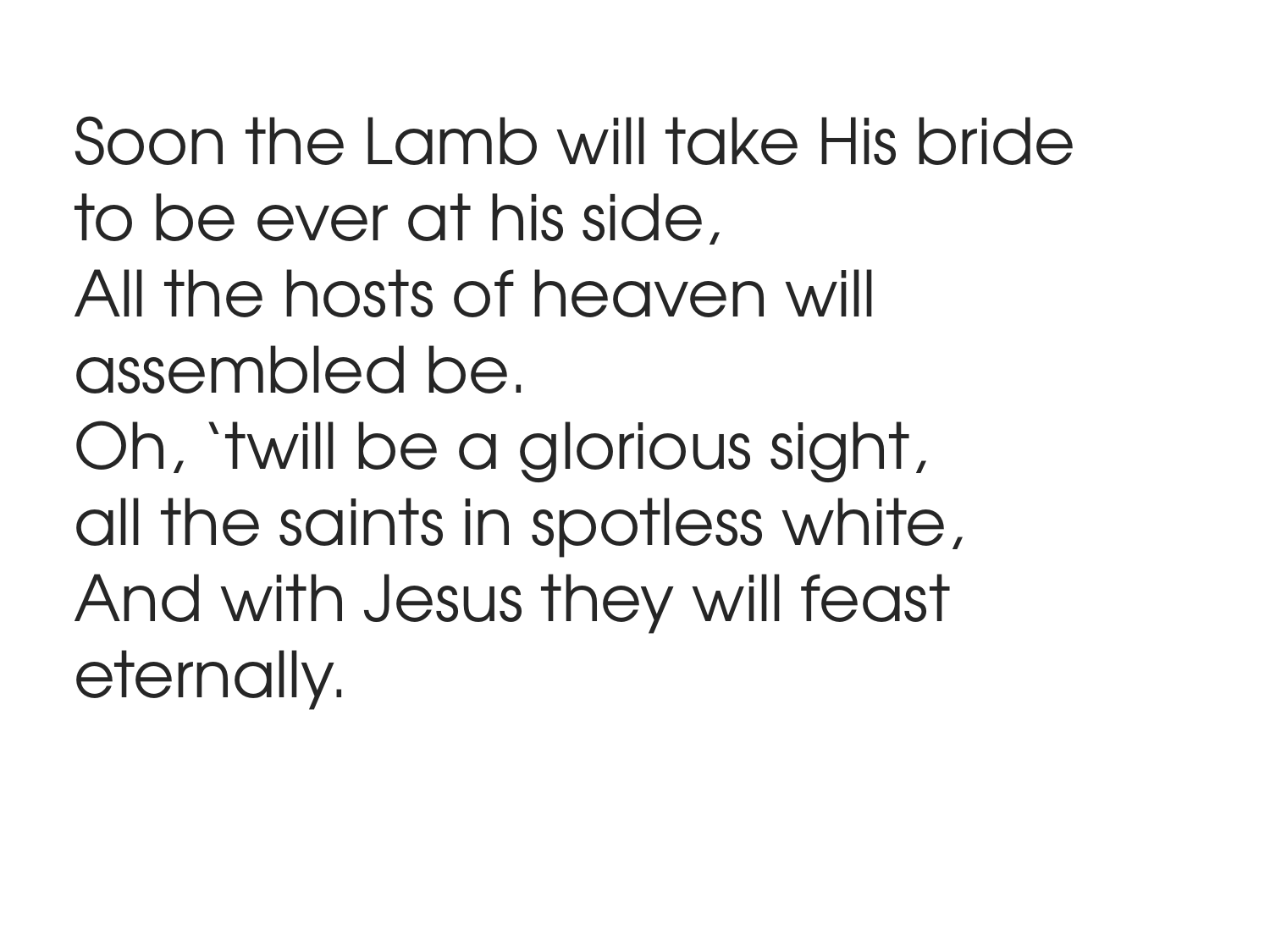

Soon the Lamb will take His bride
to be ever at his side,
All the hosts of heaven will assembled be.
Oh, ‘twill be a glorious sight,
all the saints in spotless white,
And with Jesus they will feast eternally.